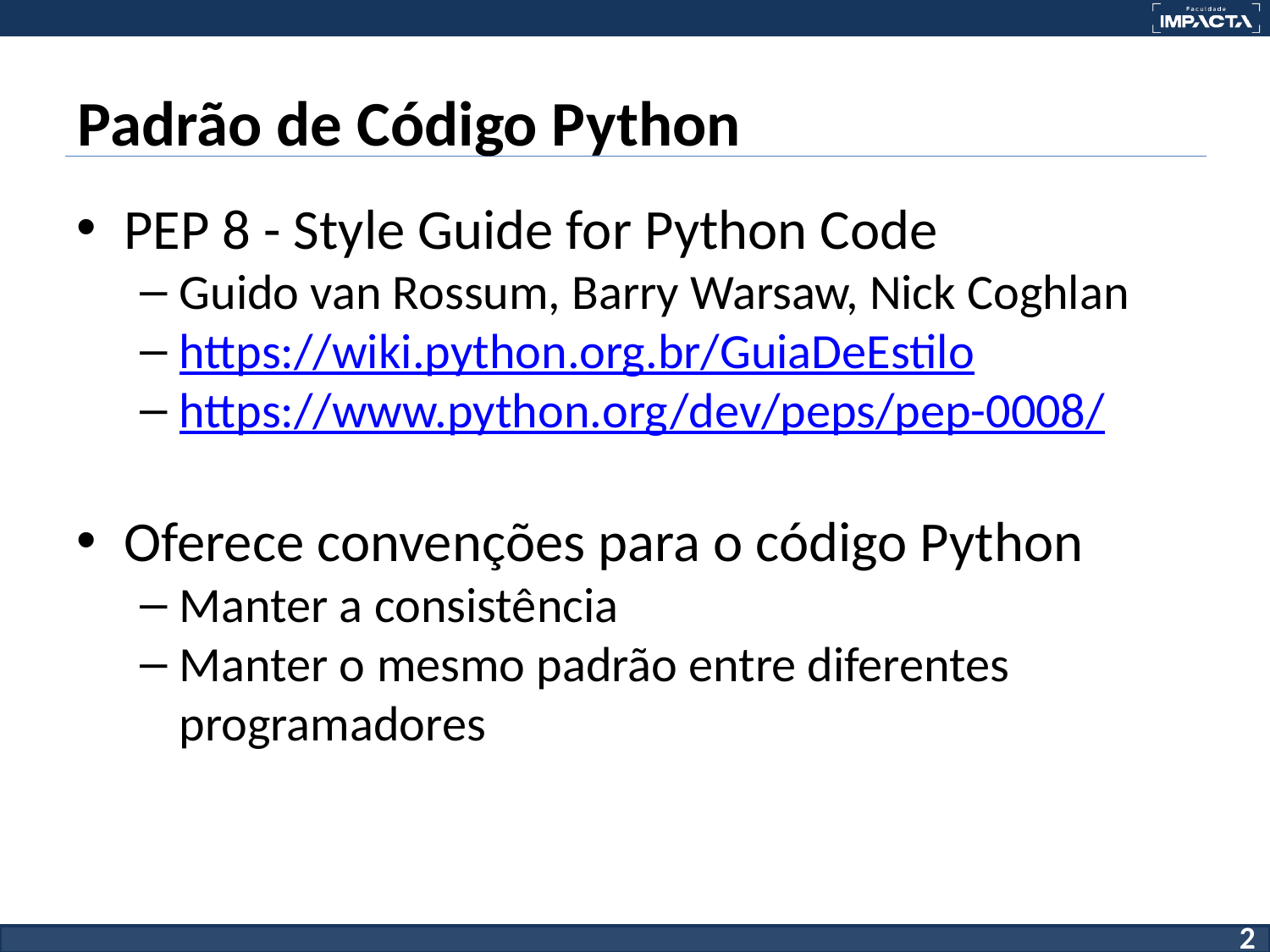

# Padrão de Código Python
PEP 8 - Style Guide for Python Code
Guido van Rossum, Barry Warsaw, Nick Coghlan
https://wiki.python.org.br/GuiaDeEstilo
https://www.python.org/dev/peps/pep-0008/

Oferece convenções para o código Python
Manter a consistência
Manter o mesmo padrão entre diferentes programadores

2